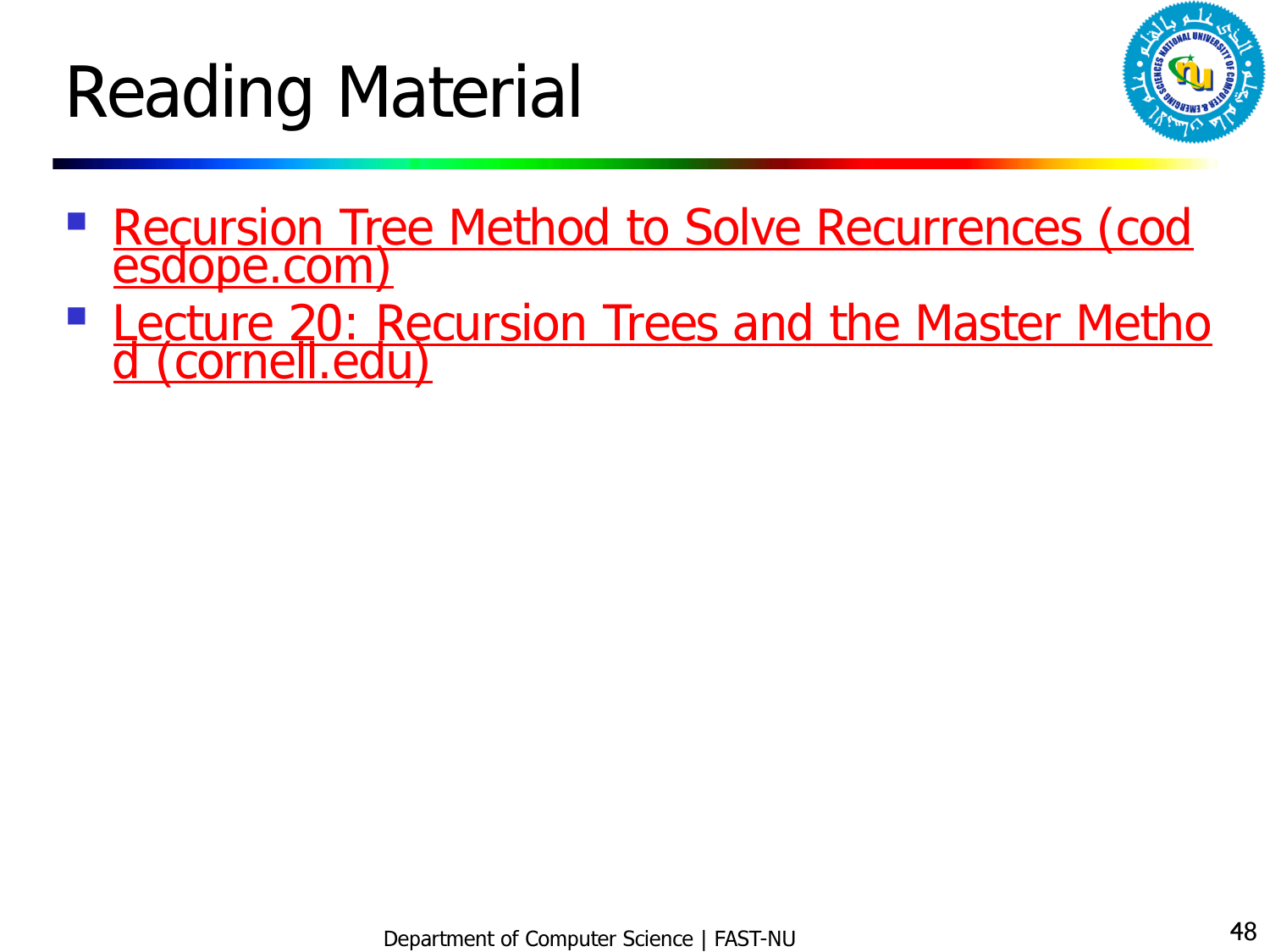

# Reading Material
Recursion Tree Method to Solve Recurrences (codesdope.com)
Lecture 20: Recursion Trees and the Master Method (cornell.edu)
48
Department of Computer Science | FAST-NU